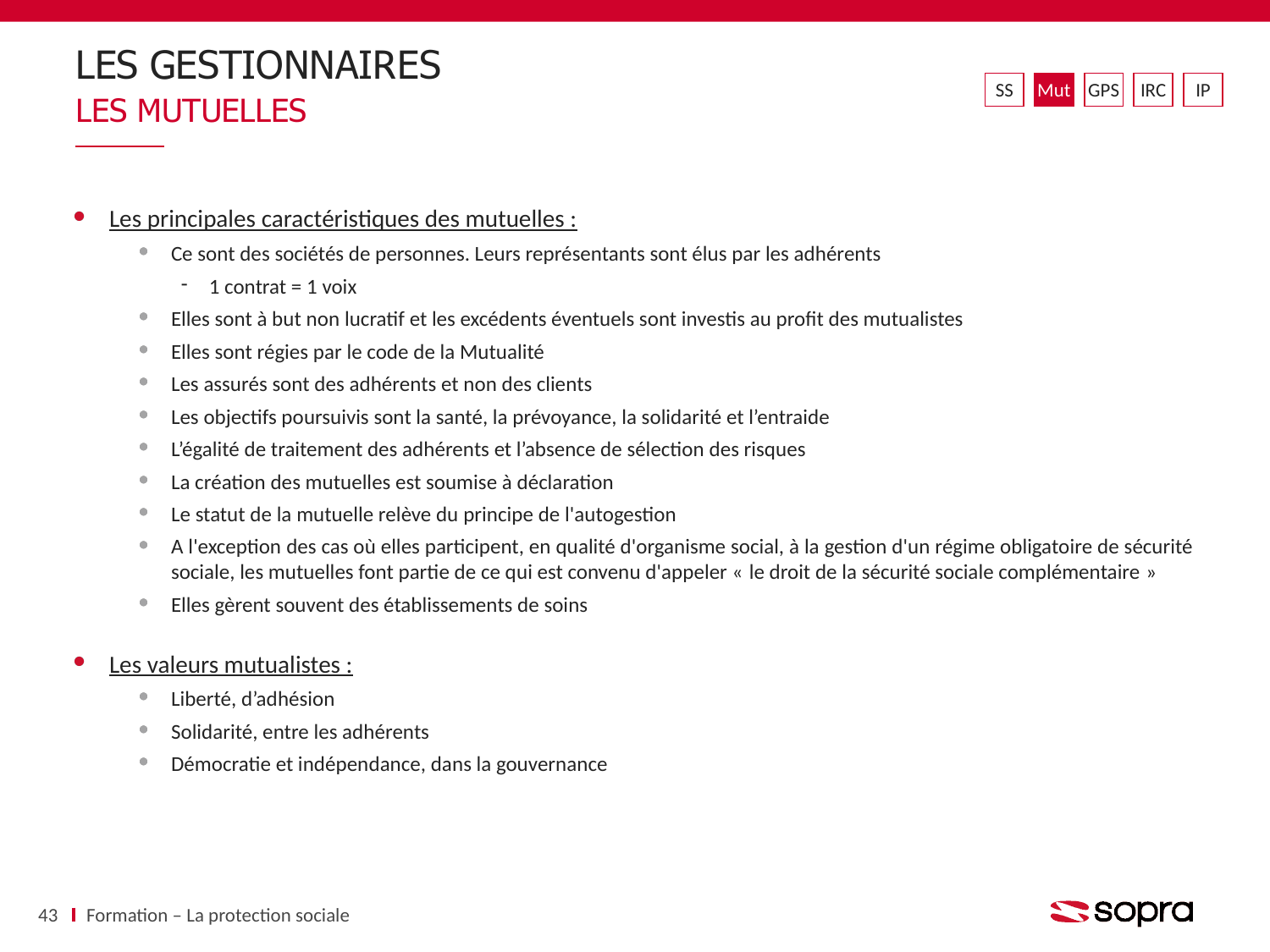

# Les gestionnaires
SS
Mut
GPS
IRC
IP
Les mutuelles
Les principales caractéristiques des mutuelles :
Ce sont des sociétés de personnes. Leurs représentants sont élus par les adhérents
1 contrat = 1 voix
Elles sont à but non lucratif et les excédents éventuels sont investis au profit des mutualistes
Elles sont régies par le code de la Mutualité
Les assurés sont des adhérents et non des clients
Les objectifs poursuivis sont la santé, la prévoyance, la solidarité et l’entraide
L’égalité de traitement des adhérents et l’absence de sélection des risques
La création des mutuelles est soumise à déclaration
Le statut de la mutuelle relève du principe de l'autogestion
A l'exception des cas où elles participent, en qualité d'organisme social, à la gestion d'un régime obligatoire de sécurité sociale, les mutuelles font partie de ce qui est convenu d'appeler « le droit de la sécurité sociale complémentaire »
Elles gèrent souvent des établissements de soins
Les valeurs mutualistes :
Liberté, d’adhésion
Solidarité, entre les adhérents
Démocratie et indépendance, dans la gouvernance

43
Formation – La protection sociale